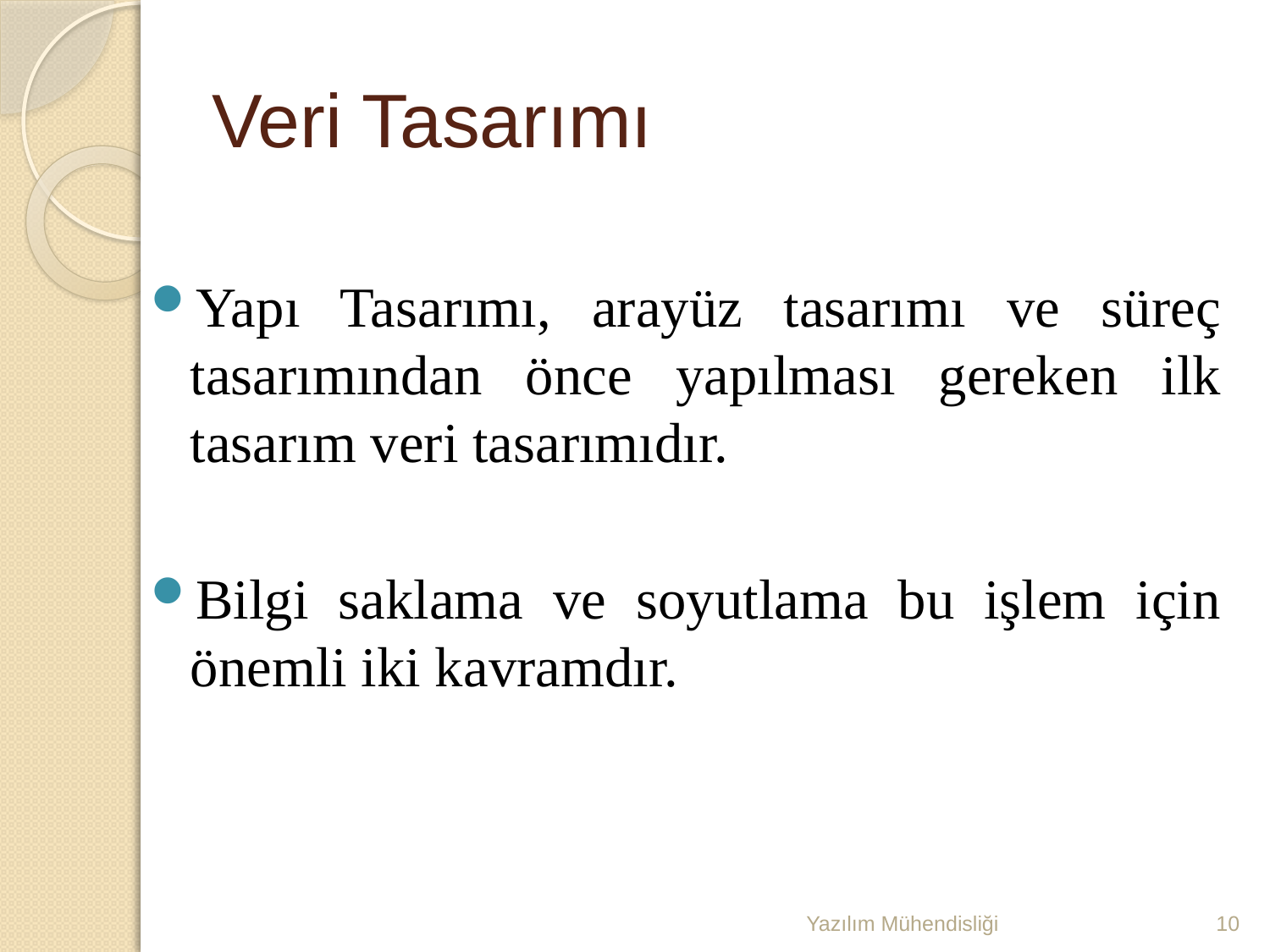

# Veri Tasarımı

Yapı Tasarımı, arayüz tasarımı ve süreç tasarımından önce yapılması gereken ilk tasarım veri tasarımıdır.

Bilgi saklama ve soyutlama bu işlem için önemli iki kavramdır.

Yazılım Mühendisliği
10